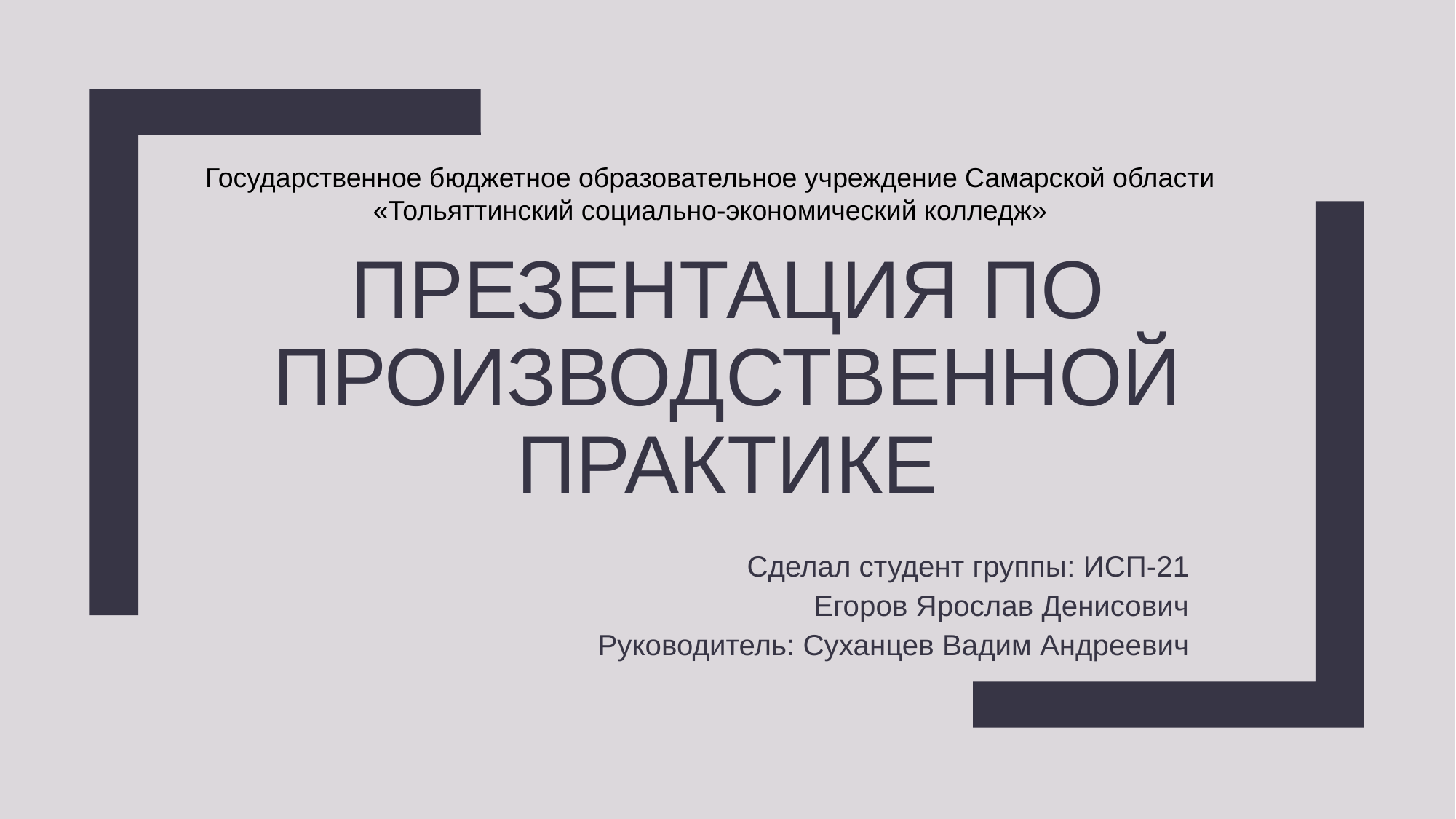

Государственное бюджетное образовательное учреждение Самарской области
«Тольяттинский социально-экономический колледж»
# Презентация по производственной практике
Сделал студент группы: ИСП-21
Егоров Ярослав Денисович
Руководитель: Суханцев Вадим Андреевич